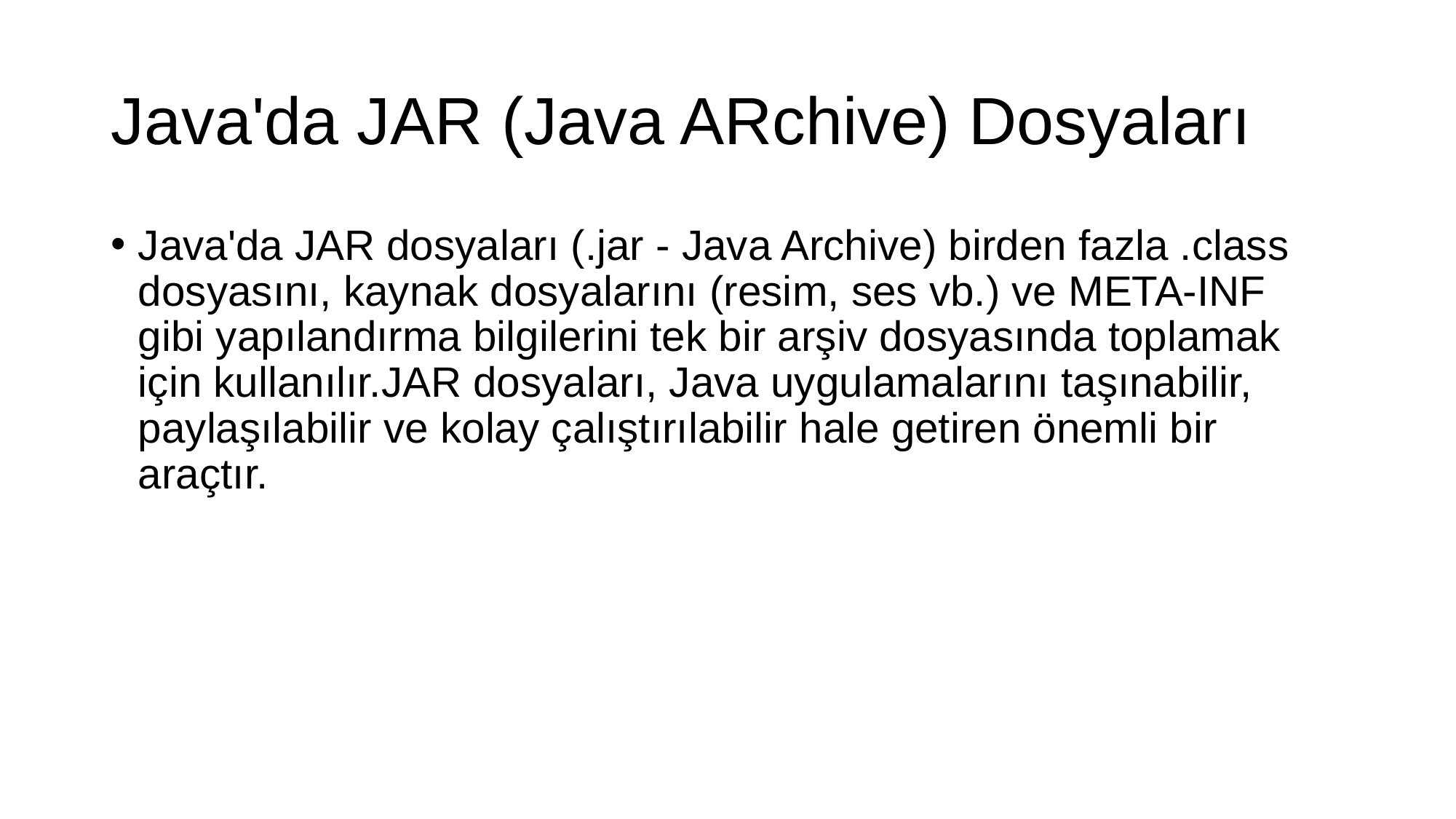

# Java'da JAR (Java ARchive) Dosyaları
Java'da JAR dosyaları (.jar - Java Archive) birden fazla .class dosyasını, kaynak dosyalarını (resim, ses vb.) ve META-INF gibi yapılandırma bilgilerini tek bir arşiv dosyasında toplamak için kullanılır.JAR dosyaları, Java uygulamalarını taşınabilir, paylaşılabilir ve kolay çalıştırılabilir hale getiren önemli bir araçtır.